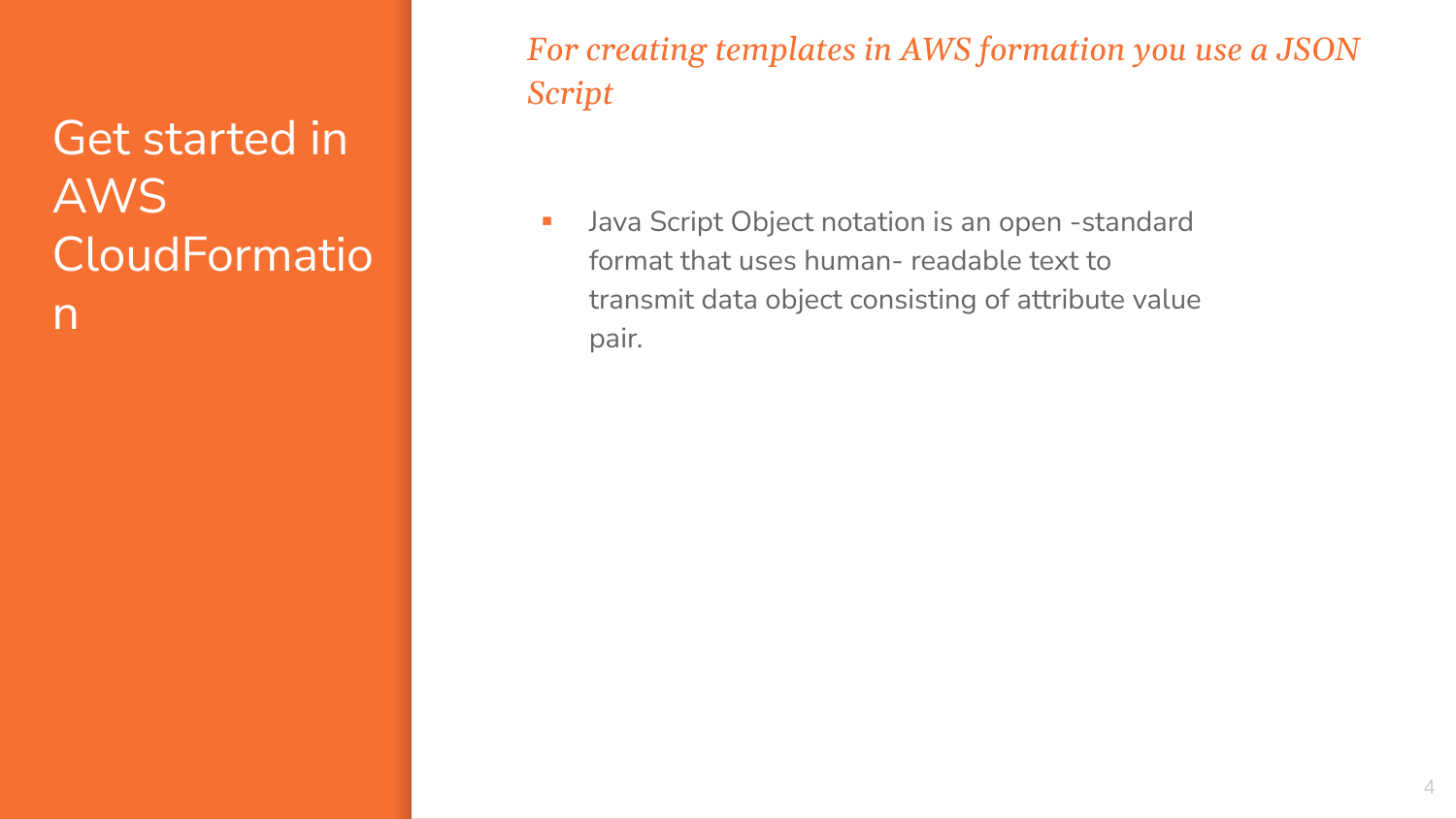

For creating templates in AWS formation you use a JSON Script

# Get started in AWS CloudFormation
Java Script Object notation is an open -standard format that uses human- readable text to transmit data object consisting of attribute value pair.

4